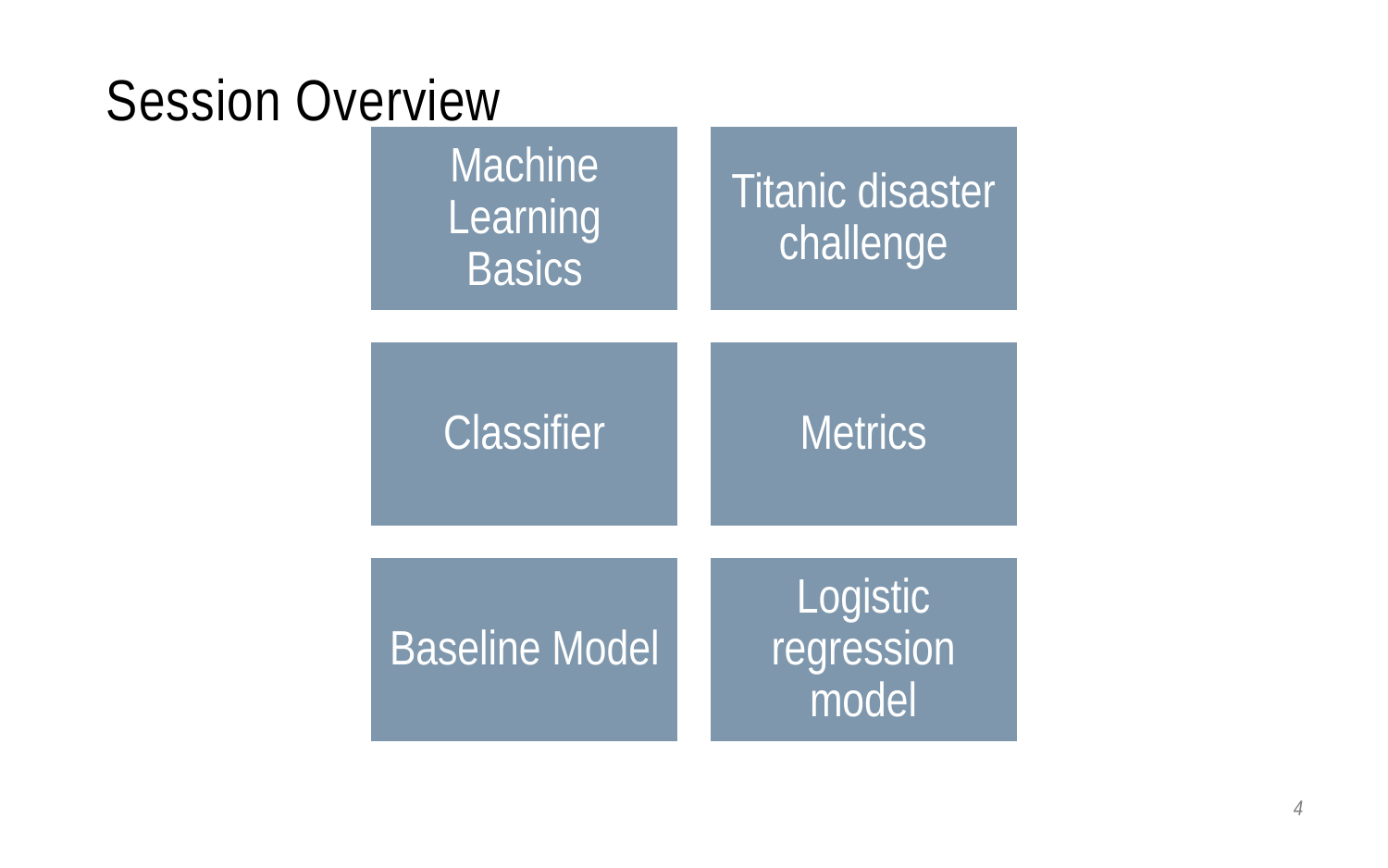

# Session Overview
Machine Learning Basics
Titanic disaster challenge
Classifier
Metrics
Baseline Model
Logistic regression model